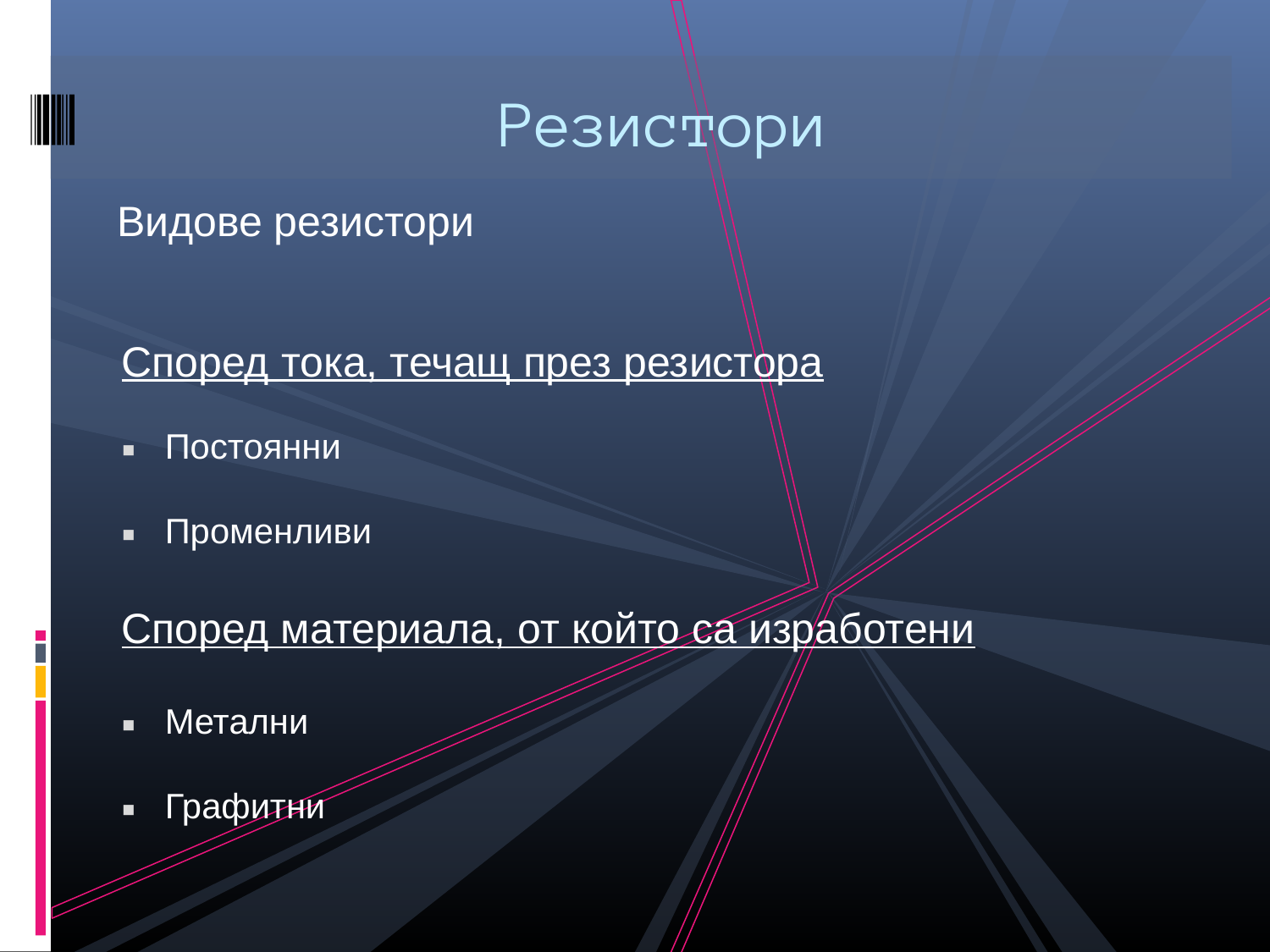

Резистори
Видове резистори
Според тока, течащ през резистора
   Постоянни

   Променливи
Според материала, от който са изработени
   Метални

   Графитни